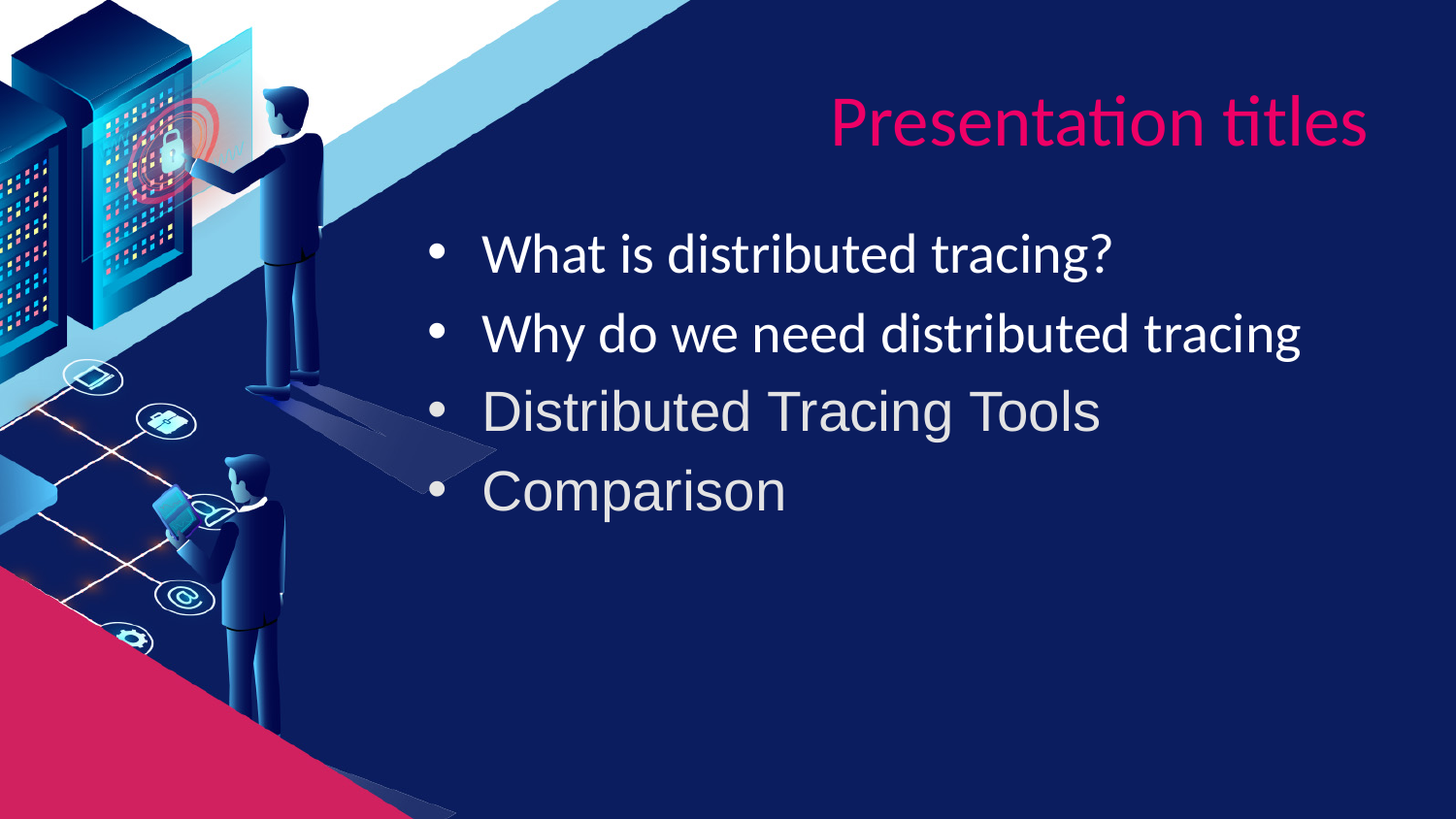

# Presentation titles
What is distributed tracing?
Why do we need distributed tracing
Distributed Tracing Tools
Comparison